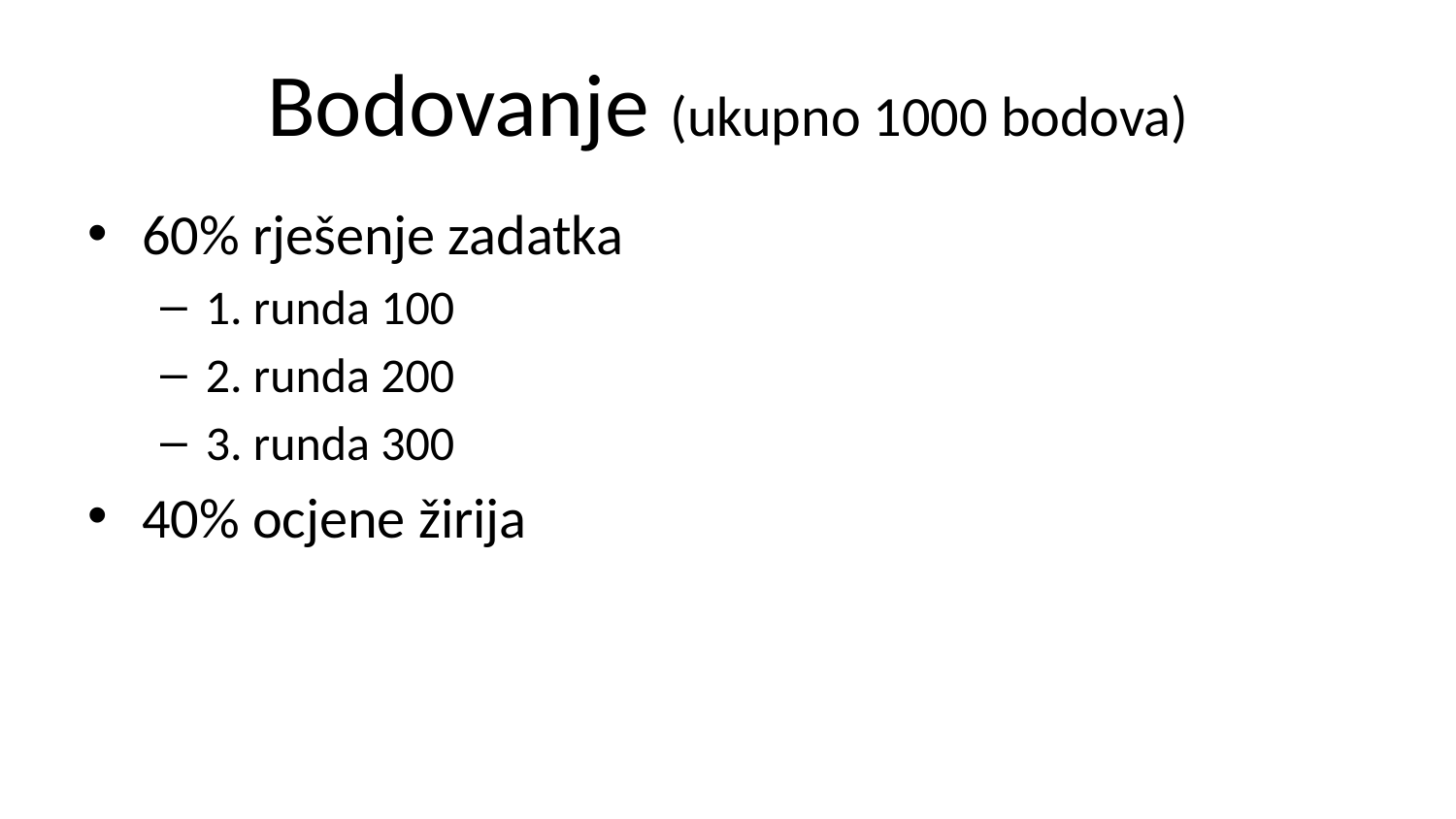

# Bodovanje (ukupno 1000 bodova)
60% rješenje zadatka
1. runda 100
2. runda 200
3. runda 300
40% ocjene žirija